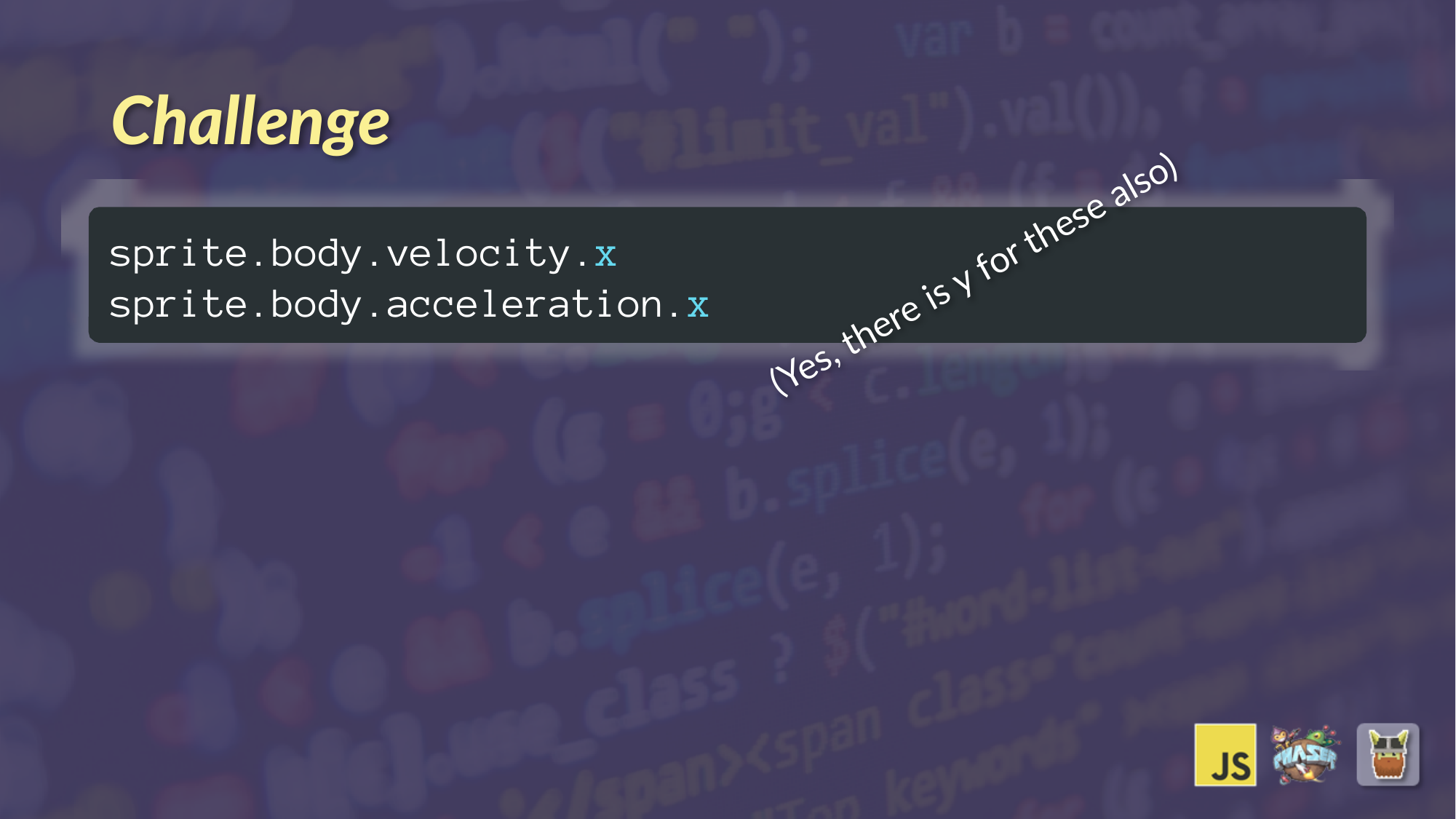

# Challenge
sprite.body.velocity.x
sprite.body.acceleration.x
(Yes, there is y for these also)